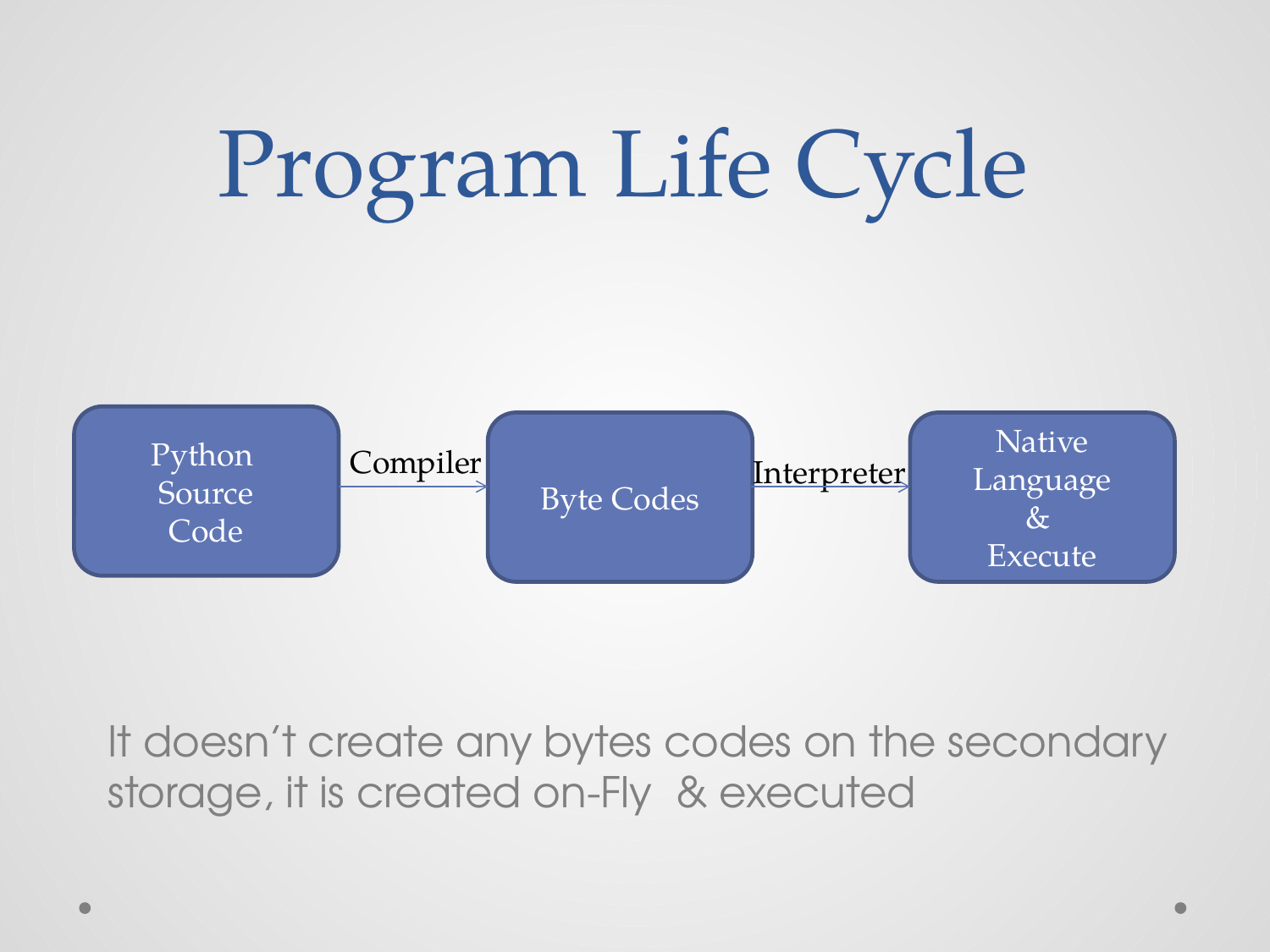

# Program Life Cycle
Python
Source
Code
Byte Codes
Native Language
&
Execute
Compiler
Interpreter
It doesn’t create any bytes codes on the secondary storage, it is created on-Fly  & executed